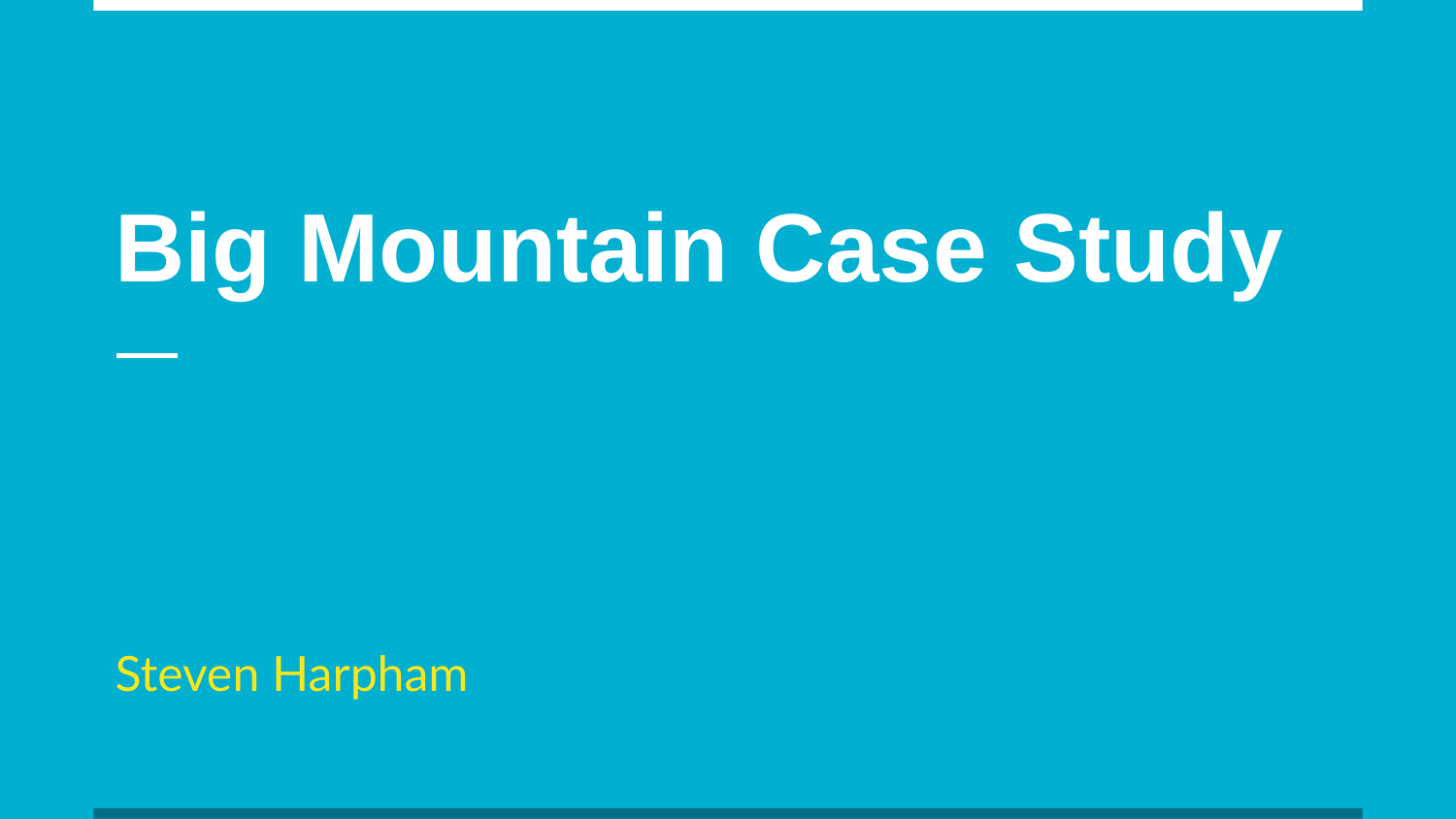

# Big Mountain Case Study
Steven Harpham